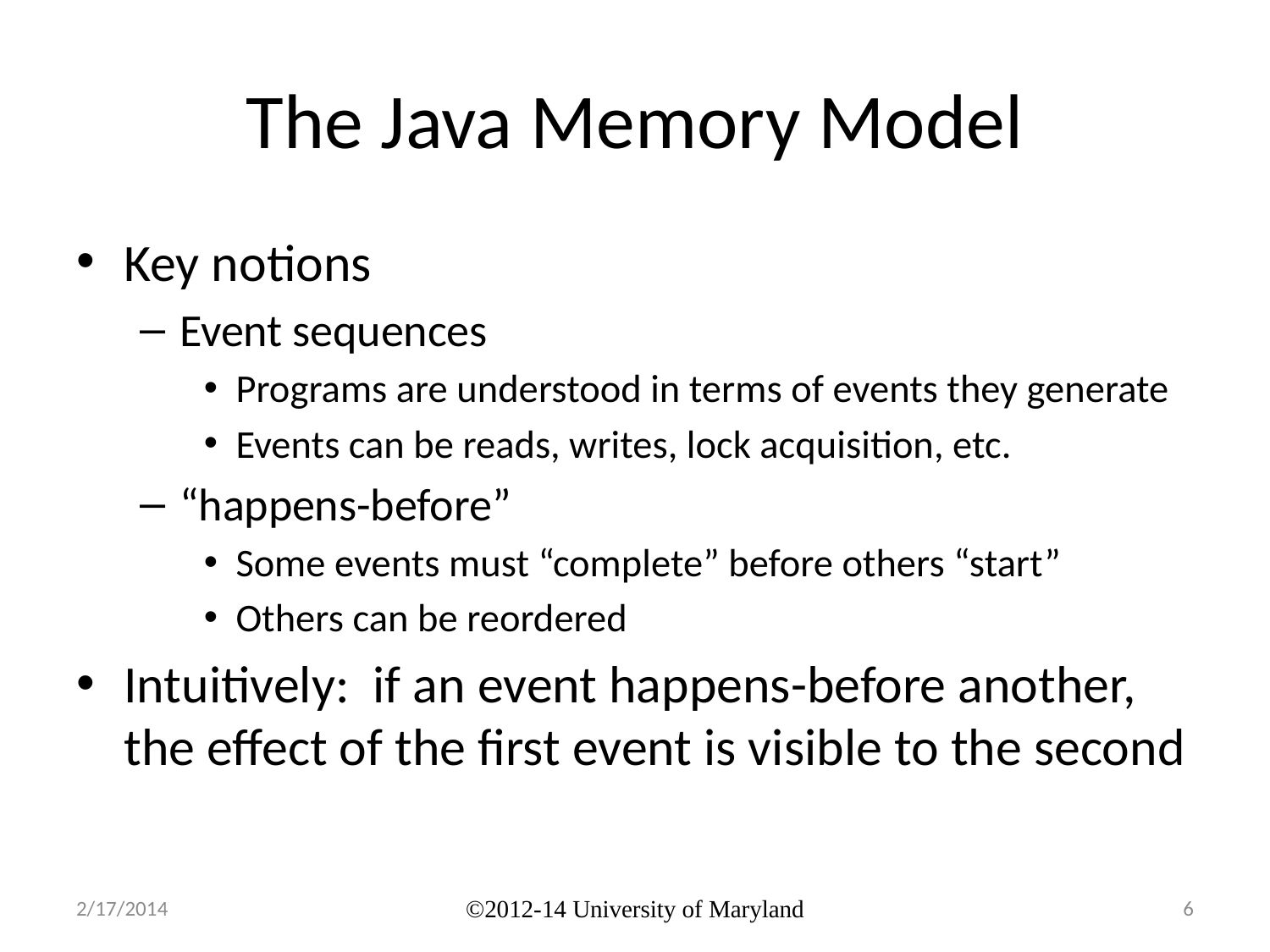

# The Java Memory Model
Key notions
Event sequences
Programs are understood in terms of events they generate
Events can be reads, writes, lock acquisition, etc.
“happens-before”
Some events must “complete” before others “start”
Others can be reordered
Intuitively:  if an event happens-before another, the effect of the first event is visible to the second
2/17/2014
©2012-14 University of Maryland
6